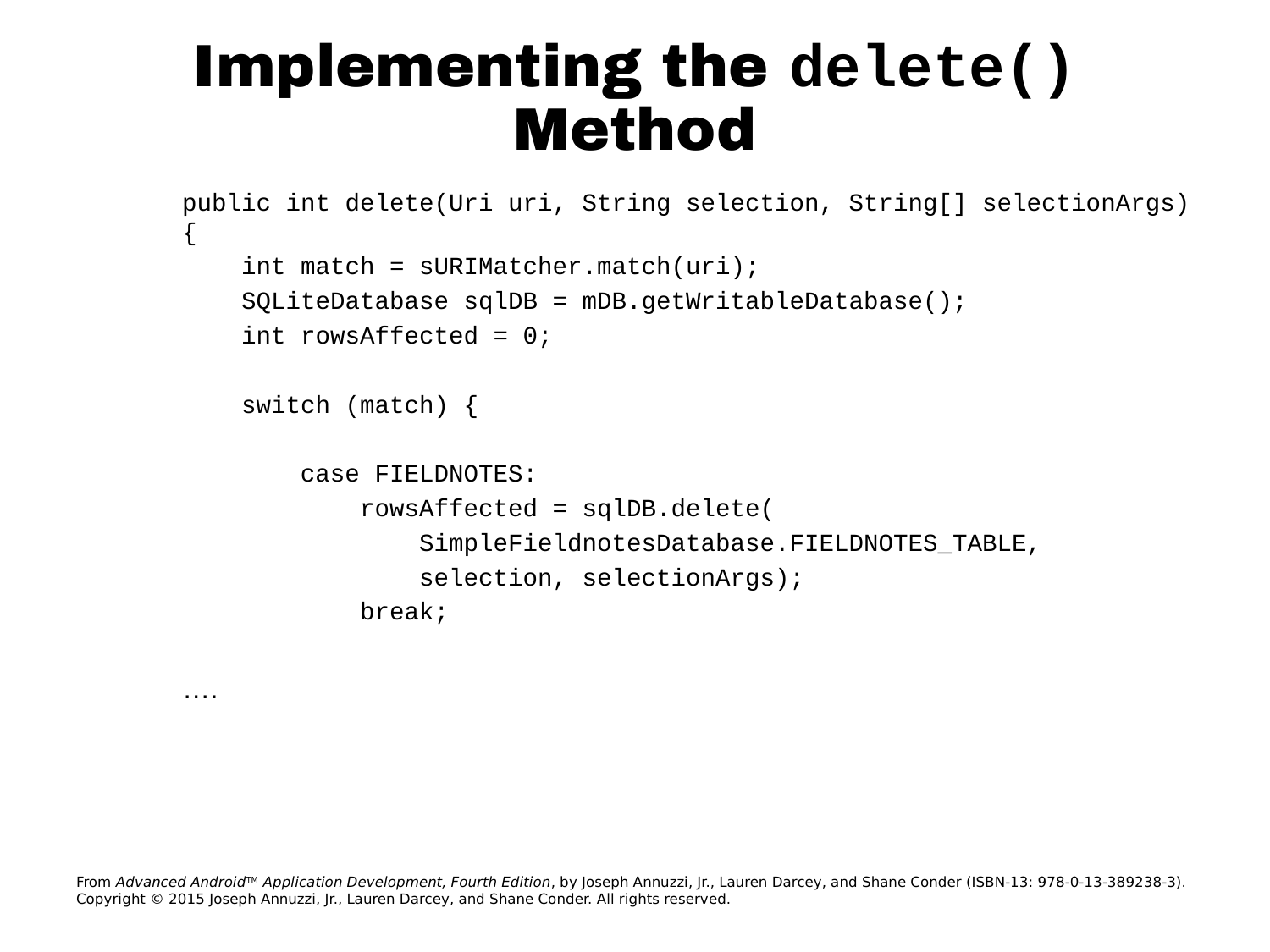

# Implementing the delete() Method
public int delete(Uri uri, String selection, String[] selectionArgs) {
    int match = sURIMatcher.match(uri);
    SQLiteDatabase sqlDB = mDB.getWritableDatabase();
    int rowsAffected = 0;

    switch (match) {

        case FIELDNOTES:
            rowsAffected = sqlDB.delete(
                SimpleFieldnotesDatabase.FIELDNOTES_TABLE,
                selection, selectionArgs);
            break;

….
From Advanced AndroidTM Application Development, Fourth Edition, by Joseph Annuzzi, Jr., Lauren Darcey, and Shane Conder (ISBN-13: 978-0-13-389238-3). Copyright © 2015 Joseph Annuzzi, Jr., Lauren Darcey, and Shane Conder. All rights reserved.